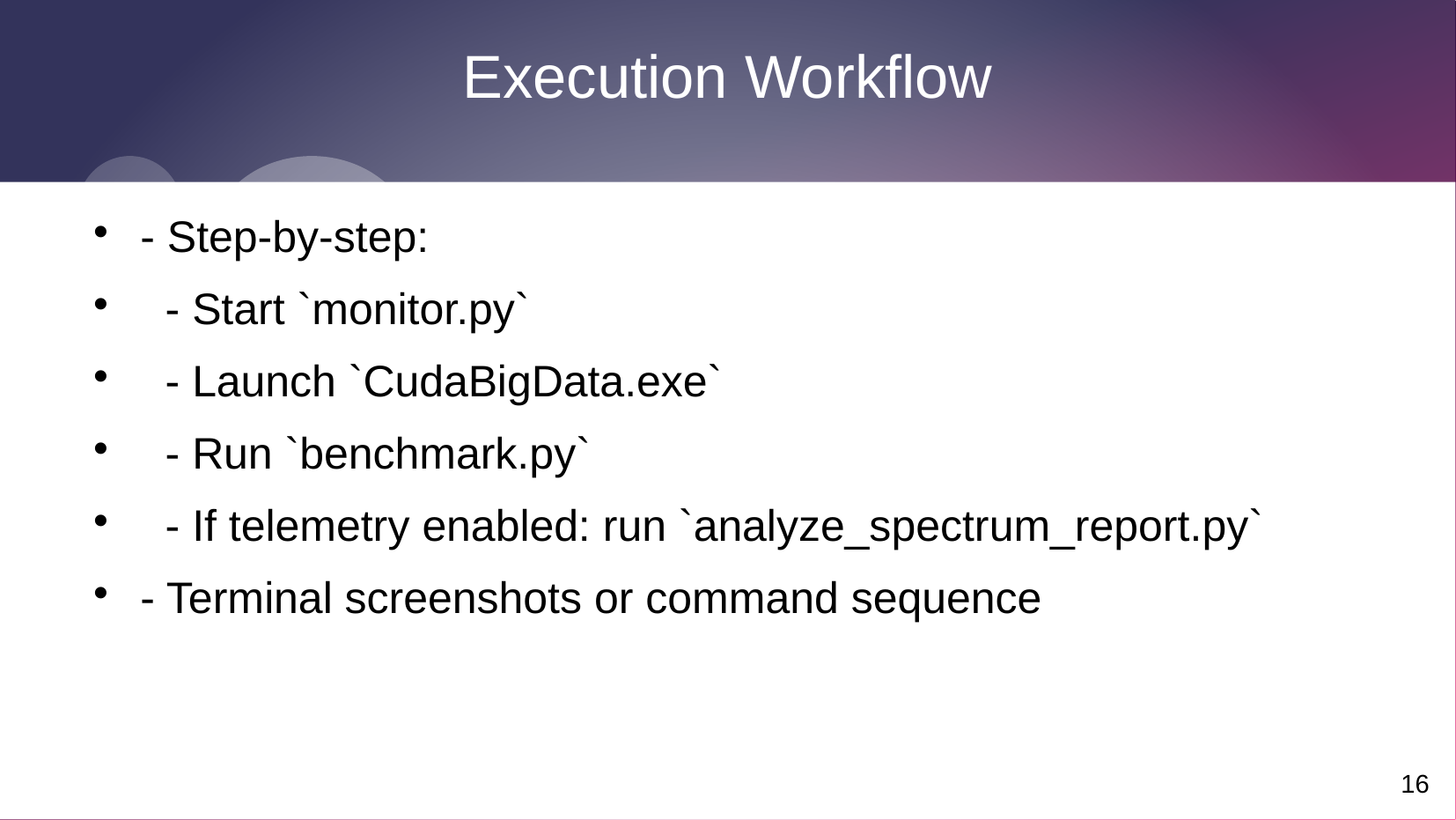

16
# Execution Workflow
- Step-by-step:
  - Start `monitor.py`
  - Launch `CudaBigData.exe`
  - Run `benchmark.py`
  - If telemetry enabled: run `analyze_spectrum_report.py`
- Terminal screenshots or command sequence